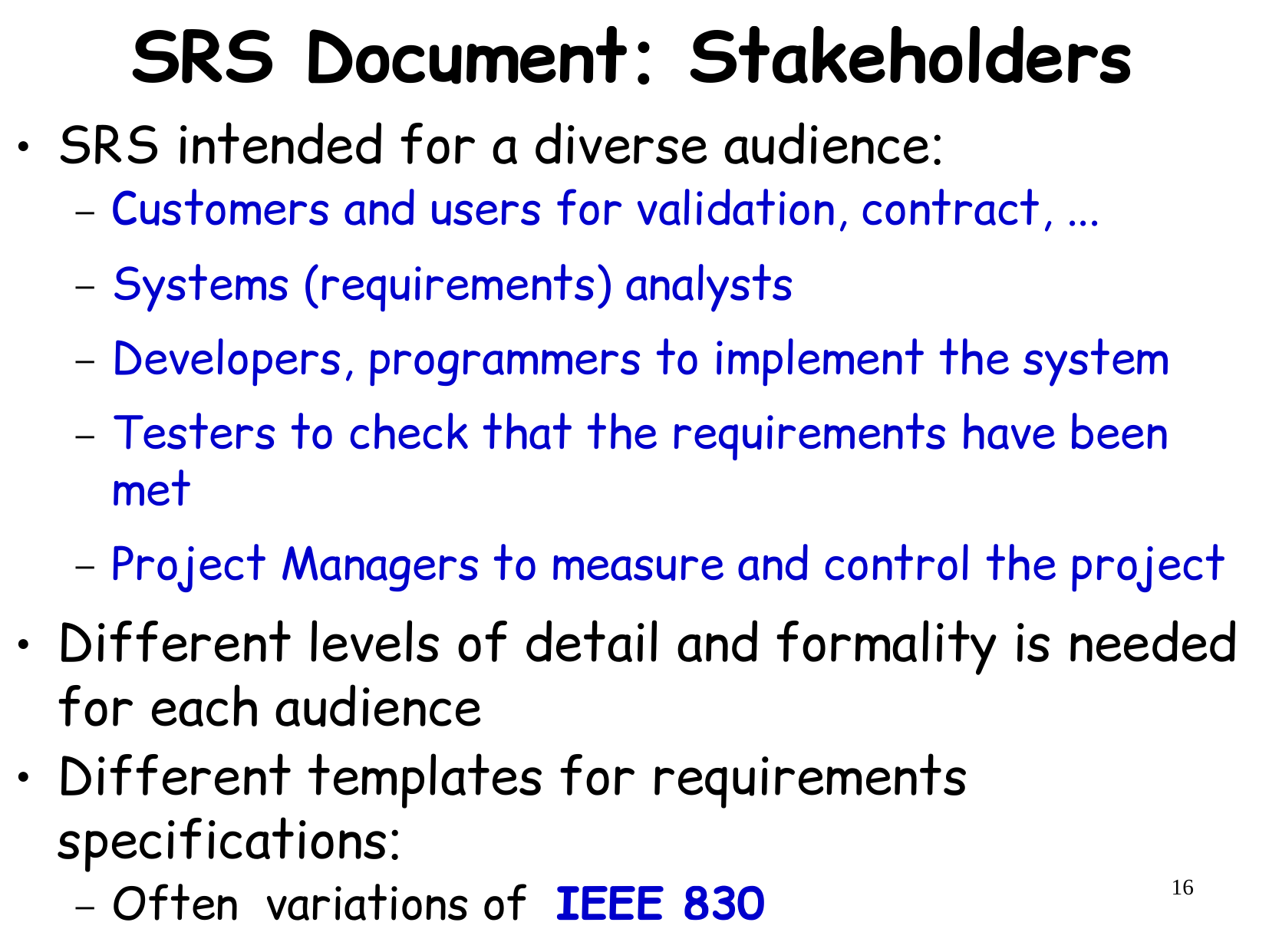

# SRS Document: Stakeholders
SRS intended for a diverse audience:
Customers and users for validation, contract, ...
Systems (requirements) analysts
Developers, programmers to implement the system
Testers to check that the requirements have been met
Project Managers to measure and control the project
Different levels of detail and formality is needed for each audience
Different templates for requirements specifications:
Often  variations of  IEEE 830